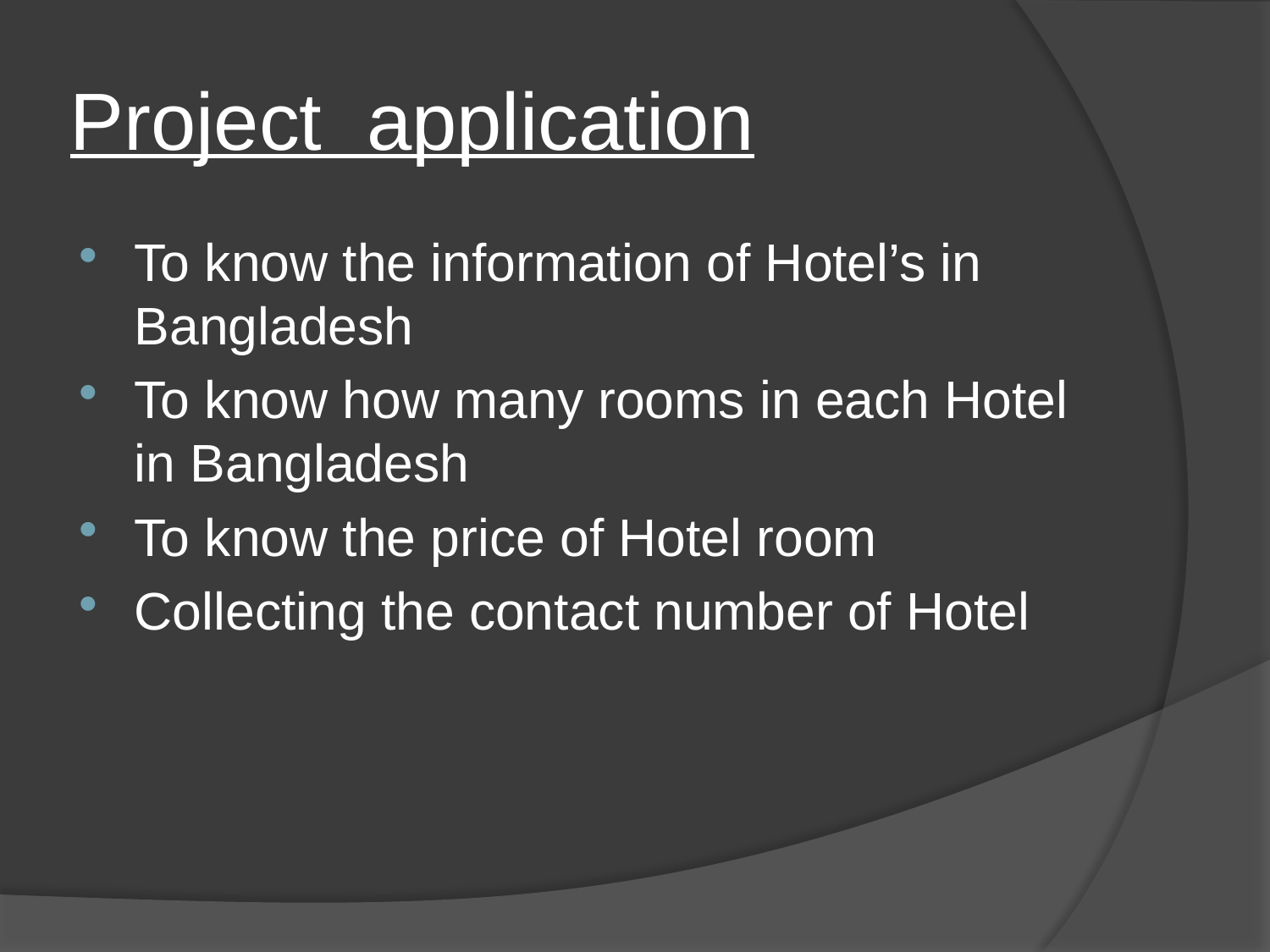

# Project  application
To know the information of Hotel’s in Bangladesh
To know how many rooms in each Hotel in Bangladesh
To know the price of Hotel room
Collecting the contact number of Hotel